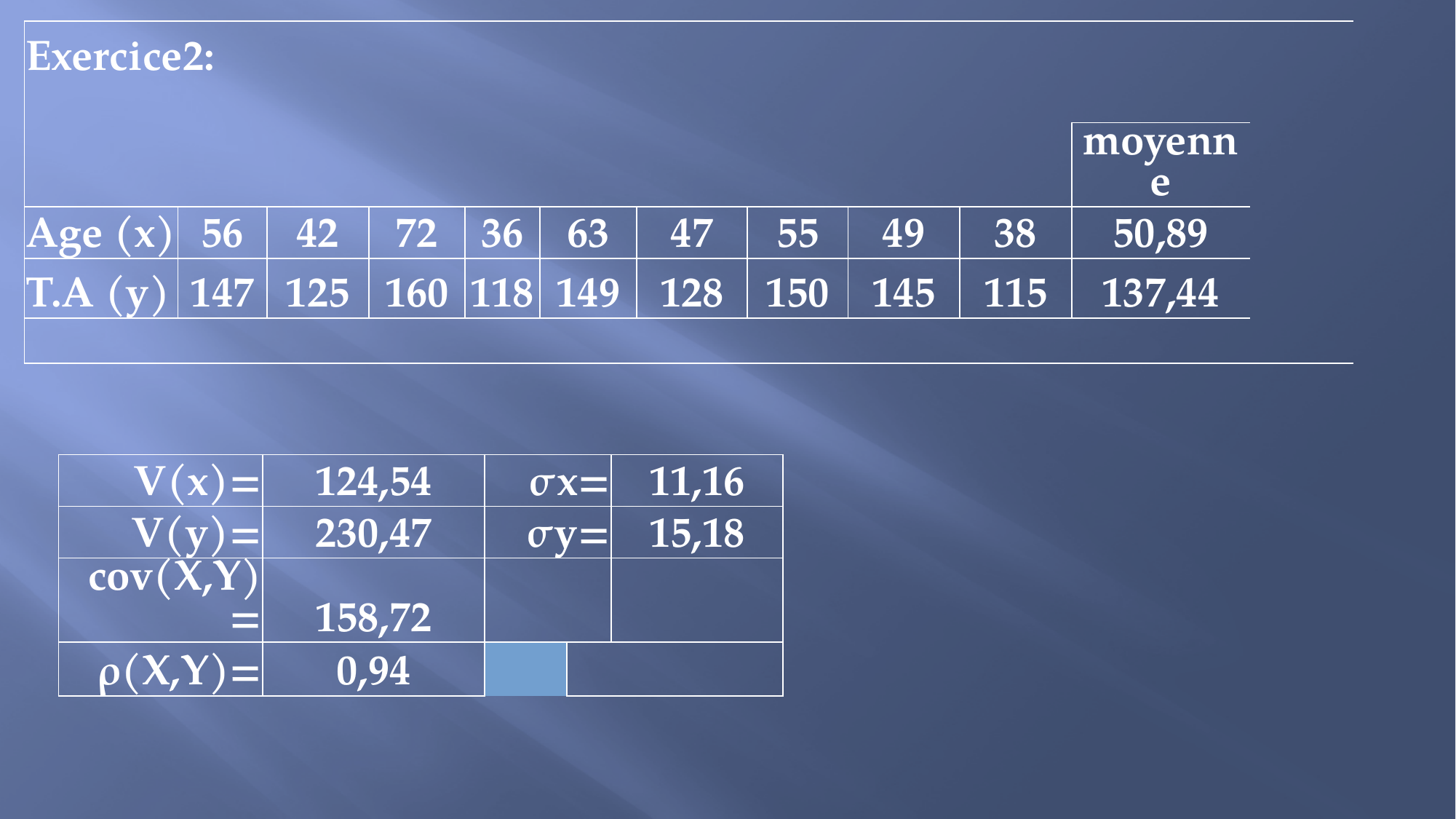

| Exercice2: |  |  |  |  |  |  |  |  |  |  |  |
| --- | --- | --- | --- | --- | --- | --- | --- | --- | --- | --- | --- |
|  |  |  |  |  |  |  |  |  |  | moyenne |  |
| Age (x) | 56 | 42 | 72 | 36 | 63 | 47 | 55 | 49 | 38 | 50,89 |  |
| T.A (y) | 147 | 125 | 160 | 118 | 149 | 128 | 150 | 145 | 115 | 137,44 |  |
|  |  |  |  |  |  |  |  |  |  |  |  |
| V(x)= | 124,54 |  | σx= |  | 11,16 |
| --- | --- | --- | --- | --- | --- |
| V(y)= | 230,47 |  | σy= |  | 15,18 |
| cov(X,Y)= | 158,72 |  |  |  |  |
| ρ(X,Y)= | 0,94 |  |  |  |  |